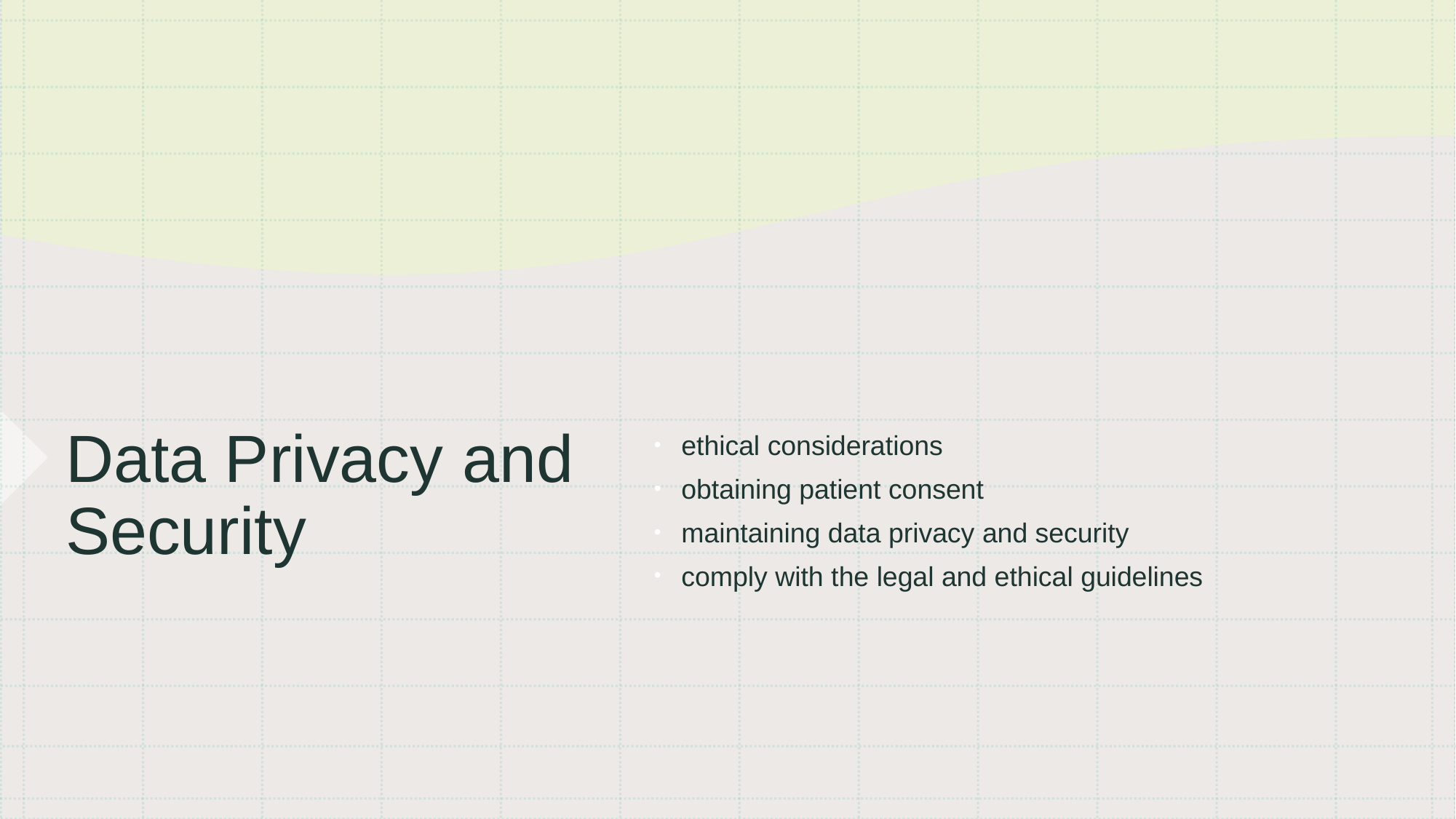

# Data Privacy and Security
ethical considerations
obtaining patient consent
maintaining data privacy and security
comply with the legal and ethical guidelines